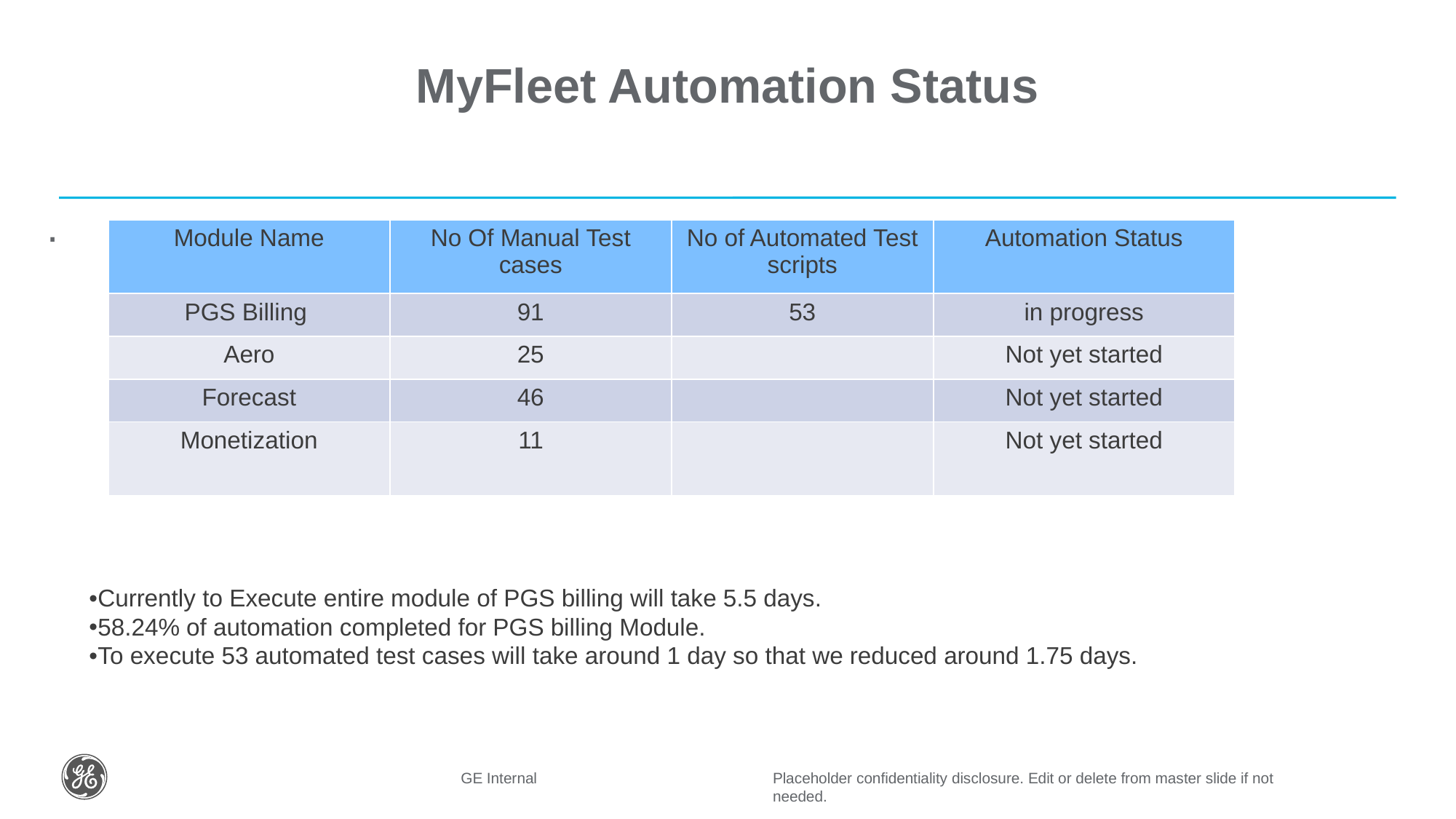

# MyFleet Automation Status
.
| Module Name | No Of Manual Test cases | No of Automated Test scripts | Automation Status |
| --- | --- | --- | --- |
| PGS Billing | 91 | 53 | in progress |
| Aero | 25 |  | Not yet started |
| Forecast | 46 |  | Not yet started |
| Monetization | 11 |  | Not yet started |
Currently to Execute entire module of PGS billing will take 5.5 days.
58.24% of automation completed for PGS billing Module.
To execute 53 automated test cases will take around 1 day so that we reduced around 1.75 days.
GE Internal